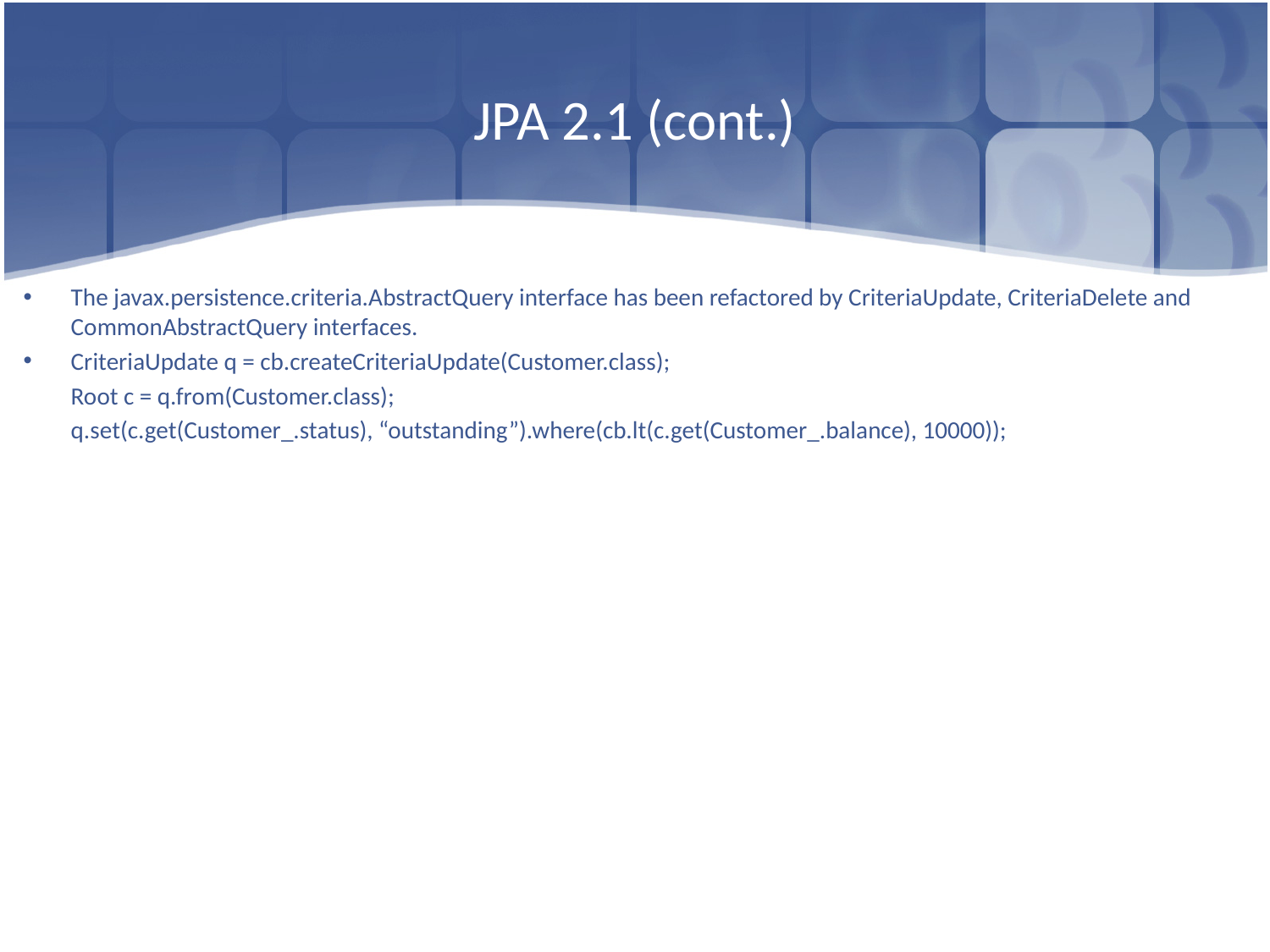

# JPA 2.1 (cont.)
The javax.persistence.criteria.AbstractQuery interface has been refactored by CriteriaUpdate, CriteriaDelete and CommonAbstractQuery interfaces.
CriteriaUpdate q = cb.createCriteriaUpdate(Customer.class);
	Root c = q.from(Customer.class);
	q.set(c.get(Customer_.status), “outstanding”).where(cb.lt(c.get(Customer_.balance), 10000));